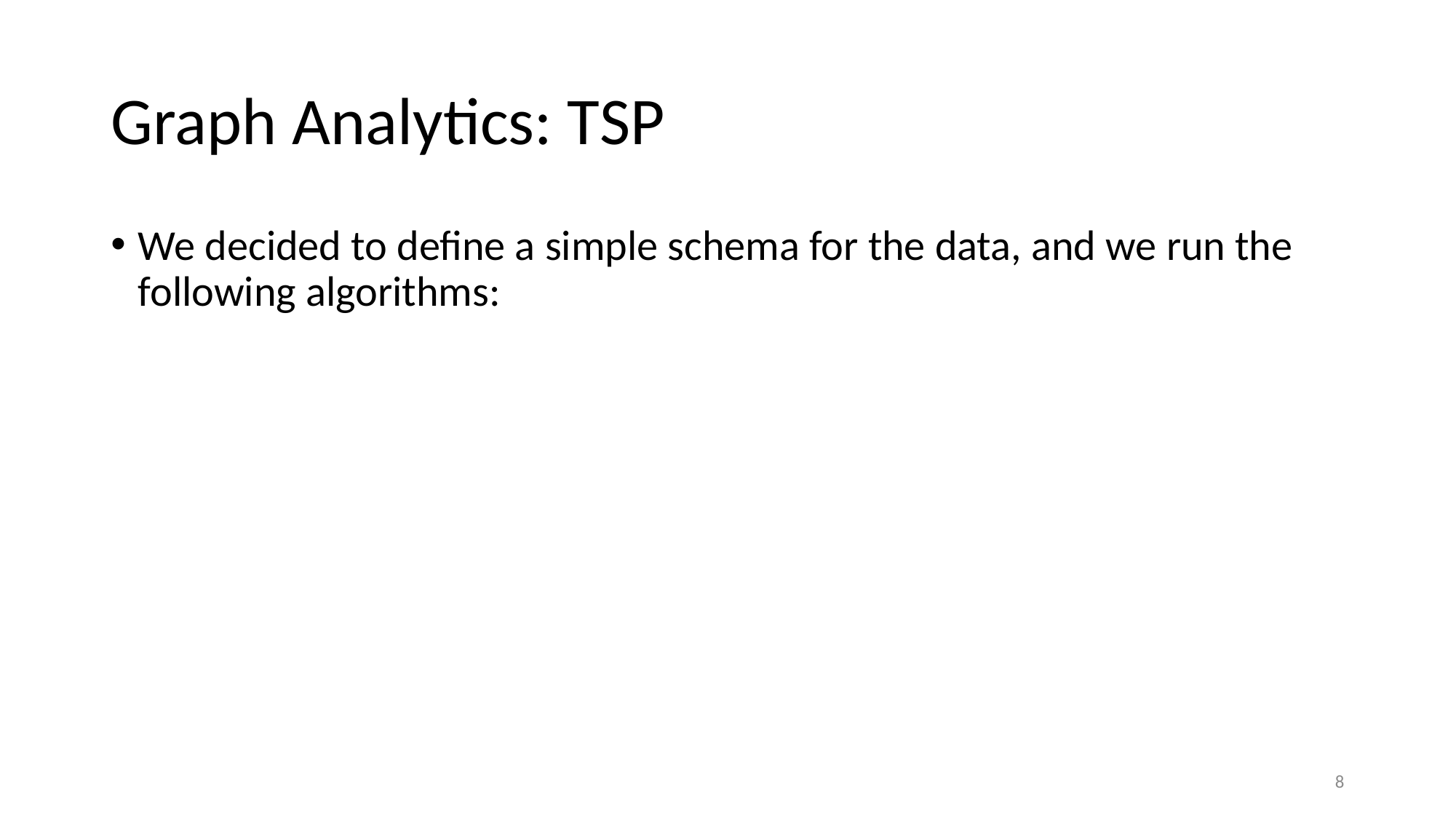

# Graph Analytics: TSP
We decided to define a simple schema for the data, and we run the following algorithms:
8